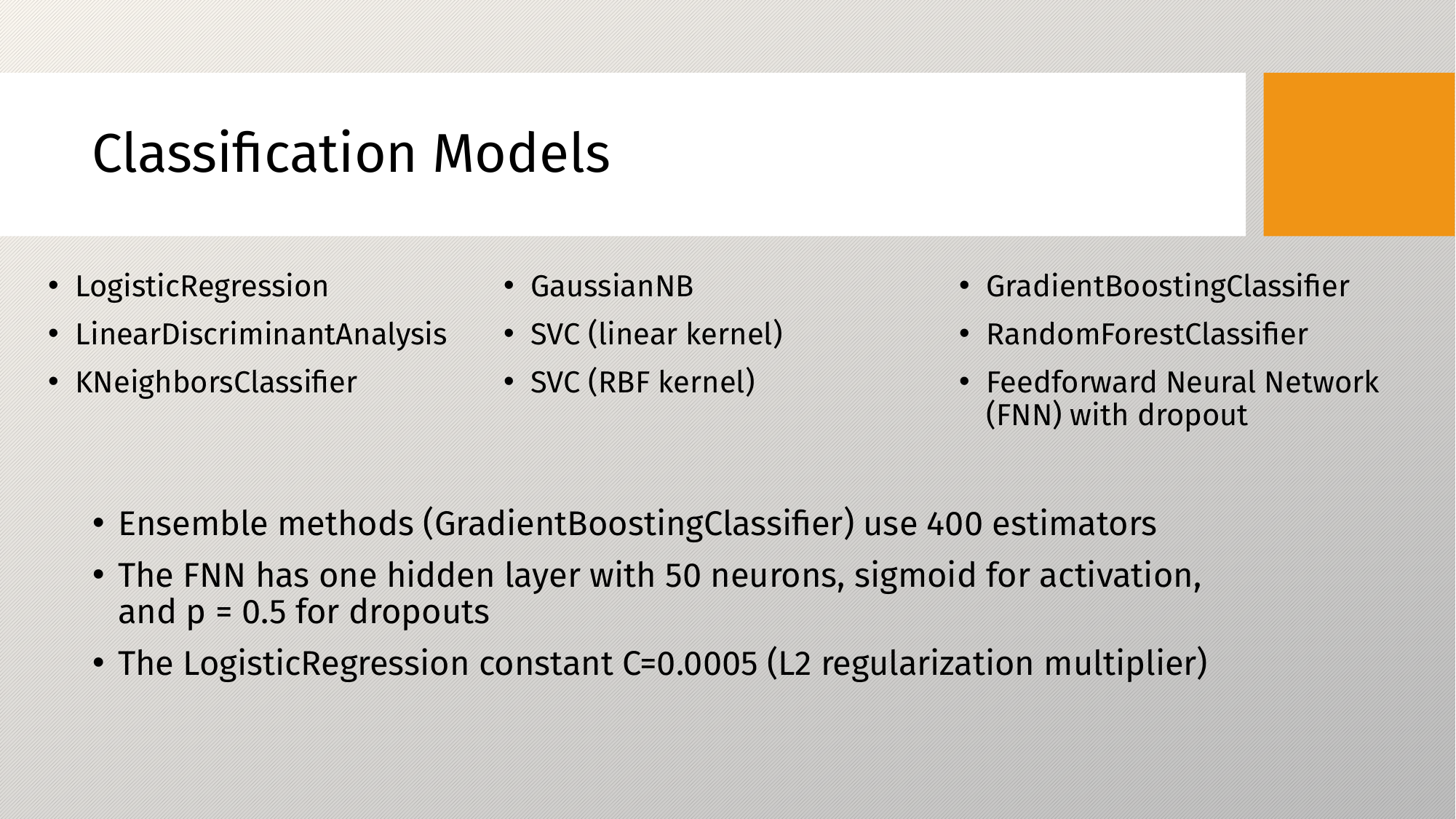

# Classification Models
LogisticRegression
LinearDiscriminantAnalysis
KNeighborsClassifier
GaussianNB
SVC (linear kernel)
SVC (RBF kernel)
GradientBoostingClassifier
RandomForestClassifier
Feedforward Neural Network (FNN) with dropout
Ensemble methods (GradientBoostingClassifier) use 400 estimators
The FNN has one hidden layer with 50 neurons, sigmoid for activation, and p = 0.5 for dropouts
The LogisticRegression constant C=0.0005 (L2 regularization multiplier)